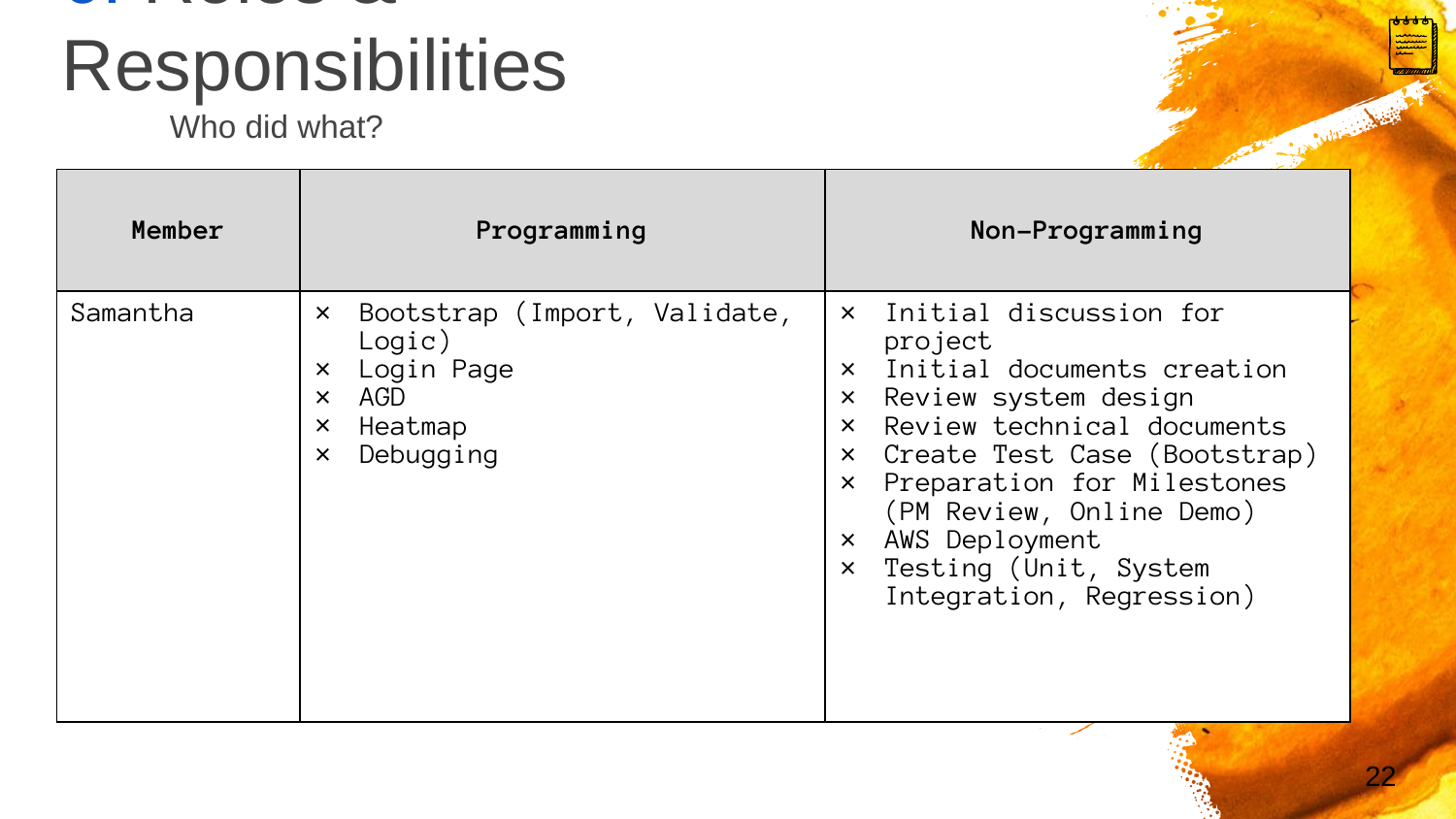

6. Roles & Responsibilities
            Who did what?
| Member | Programming | Non-Programming |
| --- | --- | --- |
| Samantha | Bootstrap (Import, Validate, Logic) Login Page AGD Heatmap Debugging | Initial discussion for project Initial documents creation Review system design Review technical documents Create Test Case (Bootstrap) Preparation for Milestones (PM Review, Online Demo) AWS Deployment Testing (Unit, System Integration, Regression) |
22